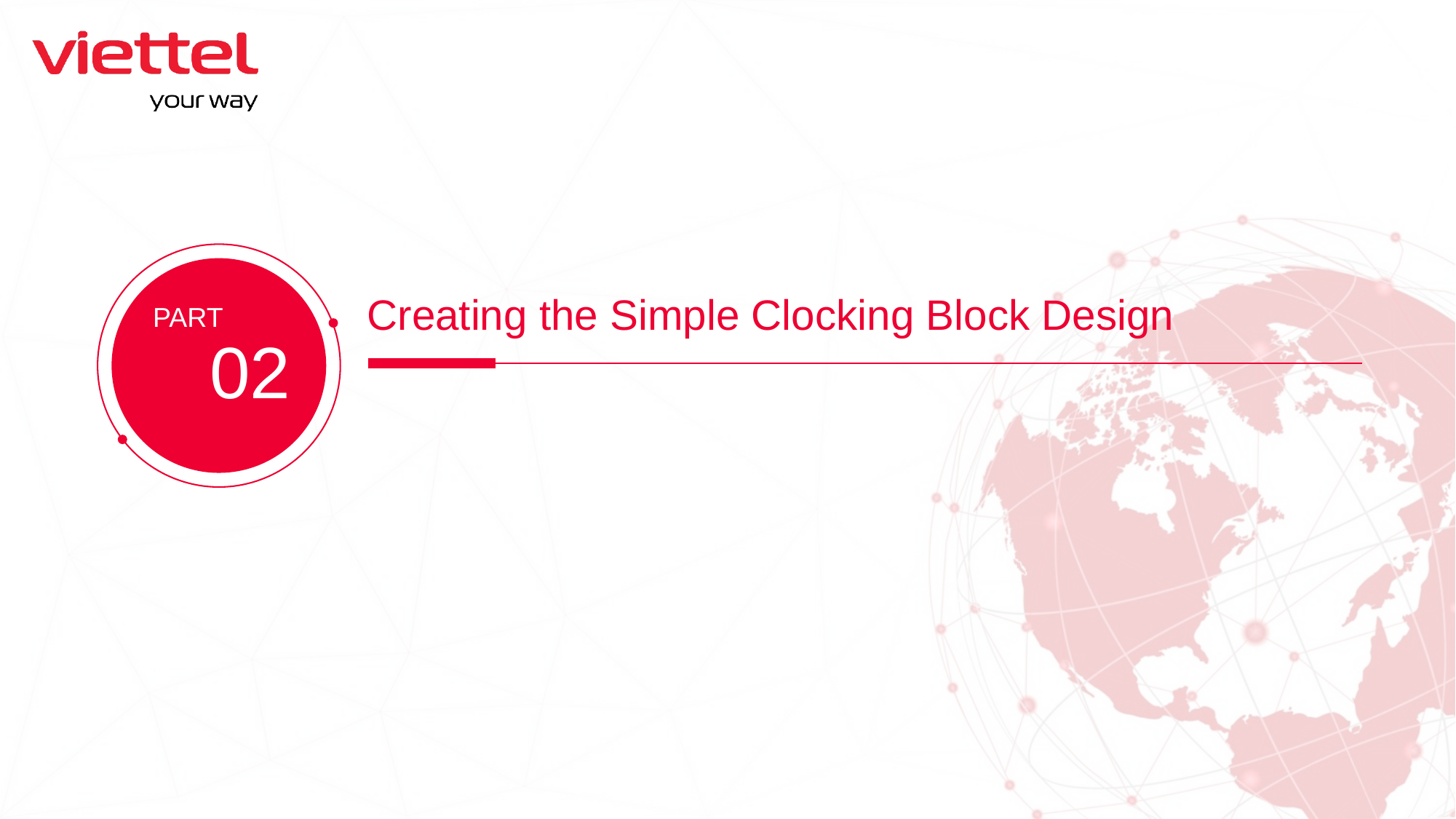

Creating the Simple Clocking Block Design
02
5